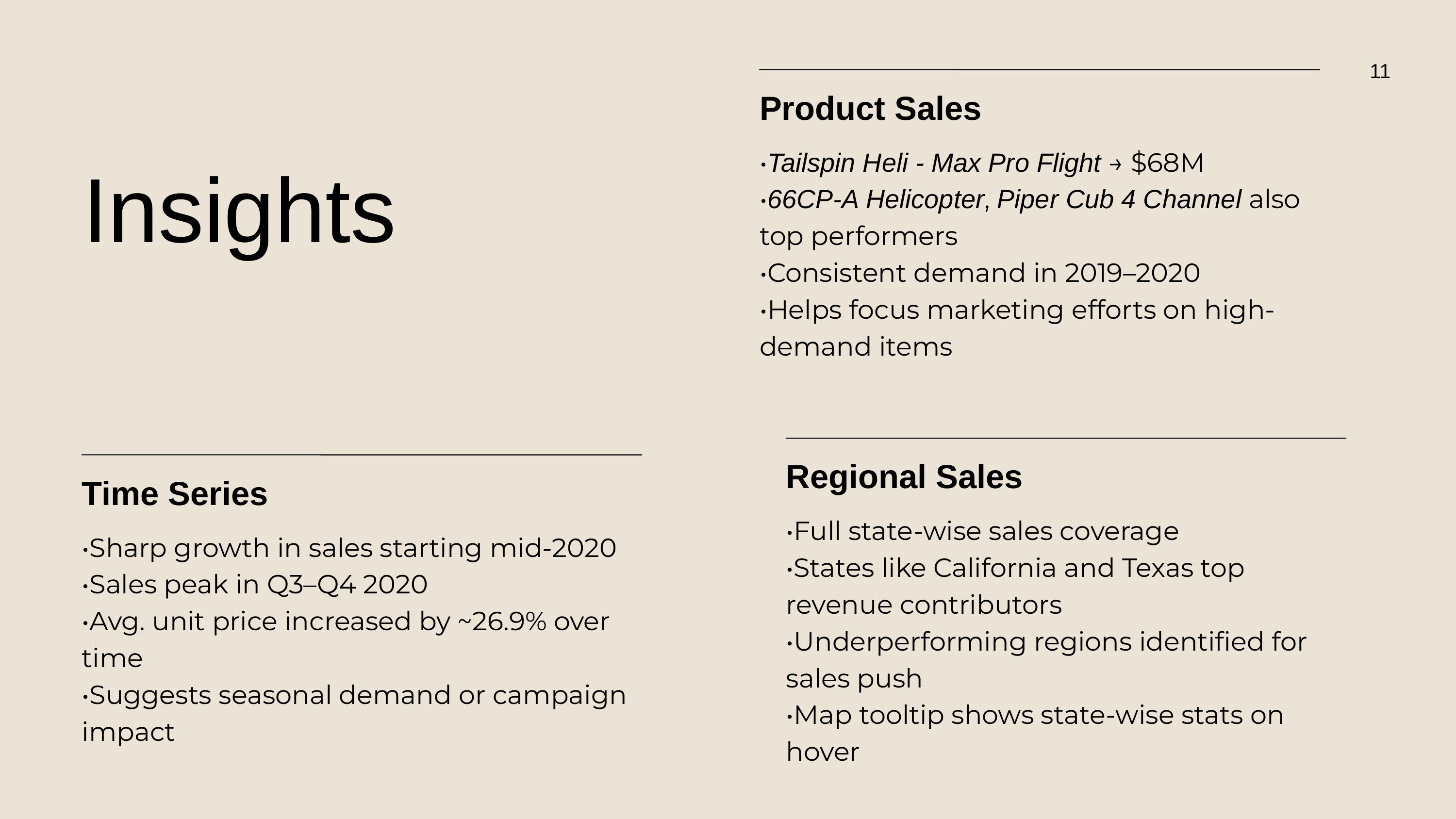

11

Product Sales
•Tailspin Heli - Max Pro Flight → $68M
•66CP-A Helicopter, Piper Cub 4 Channel also top performers
•Consistent demand in 2019–2020
•Helps focus marketing efforts on high-demand items

Insights

Regional Sales
•Full state-wise sales coverage
•States like California and Texas top revenue contributors
•Underperforming regions identified for sales push
•Map tooltip shows state-wise stats on hover

Time Series
•Sharp growth in sales starting mid-2020
•Sales peak in Q3–Q4 2020
•Avg. unit price increased by ~26.9% over time
•Suggests seasonal demand or campaign impact